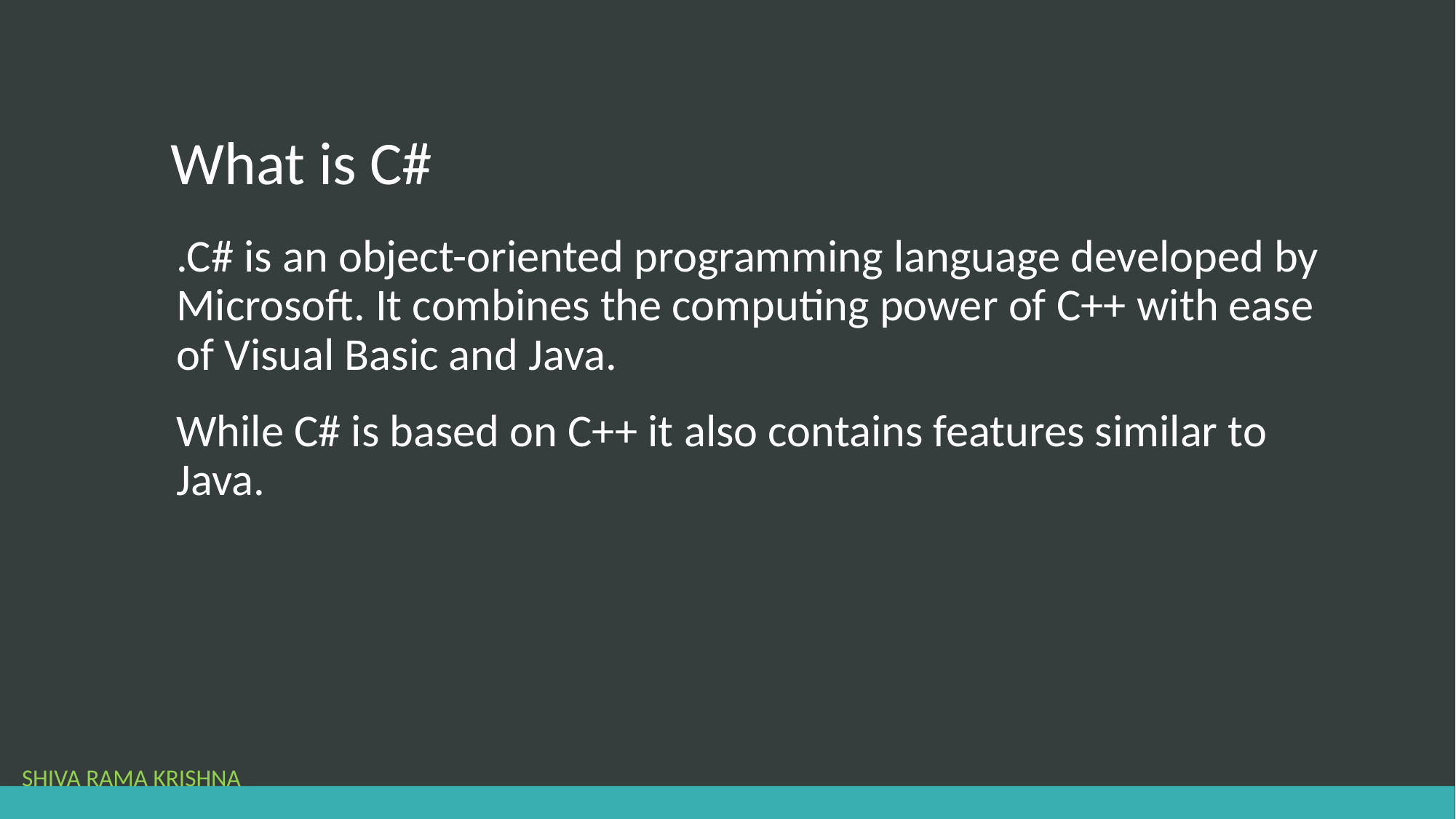

# What is C#
.C# is an object-oriented programming language developed by Microsoft. It combines the computing power of C++ with ease of Visual Basic and Java.
While C# is based on C++ it also contains features similar to Java.
SHIVA RAMA KRISHNA